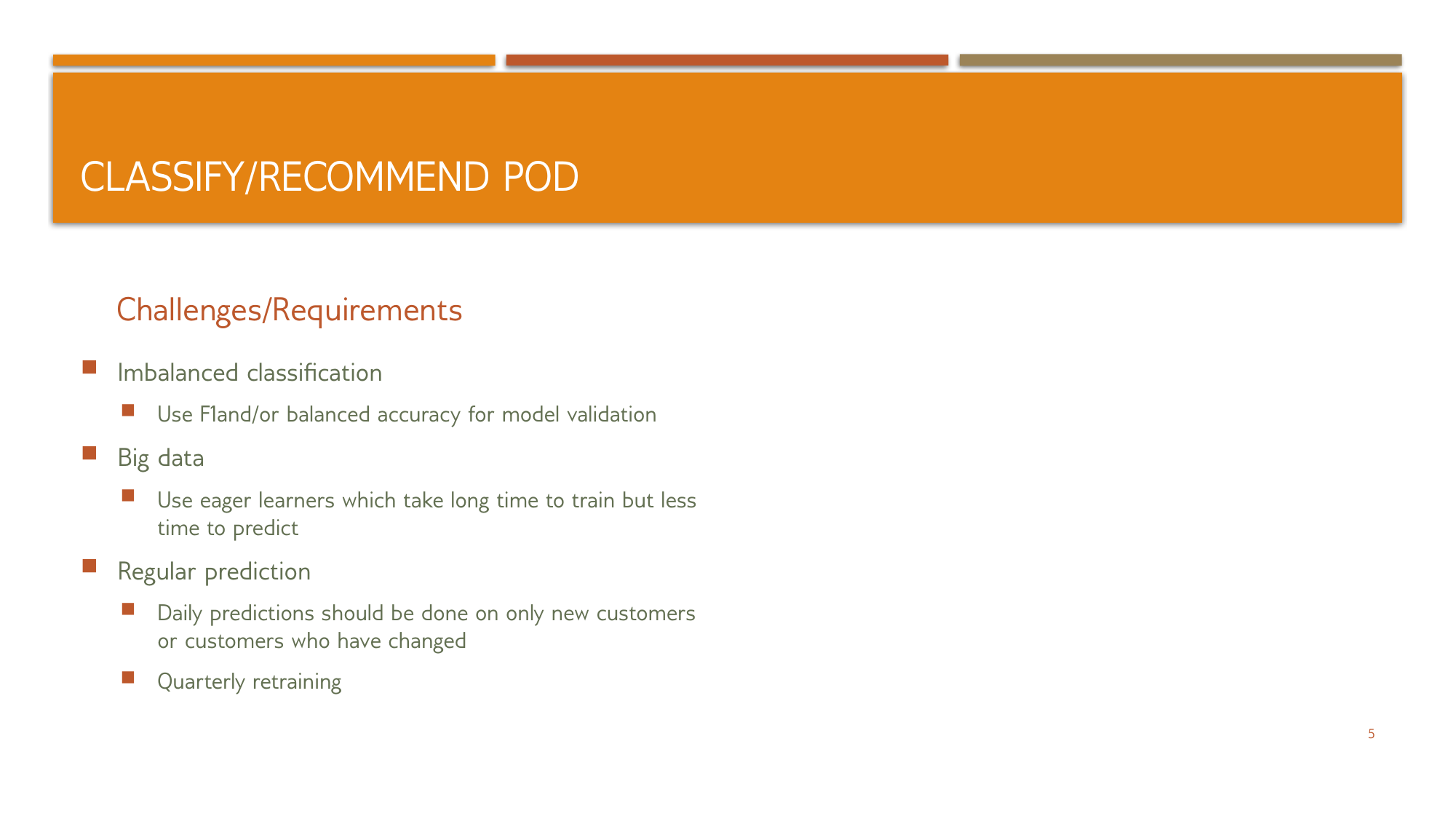

# Classify/recommend pod
Challenges/Requirements
Imbalanced classification
Use F1and/or balanced accuracy for model validation
Big data
Use eager learners which take long time to train but less time to predict
Regular prediction
Daily predictions should be done on only new customers or customers who have changed
Quarterly retraining
5